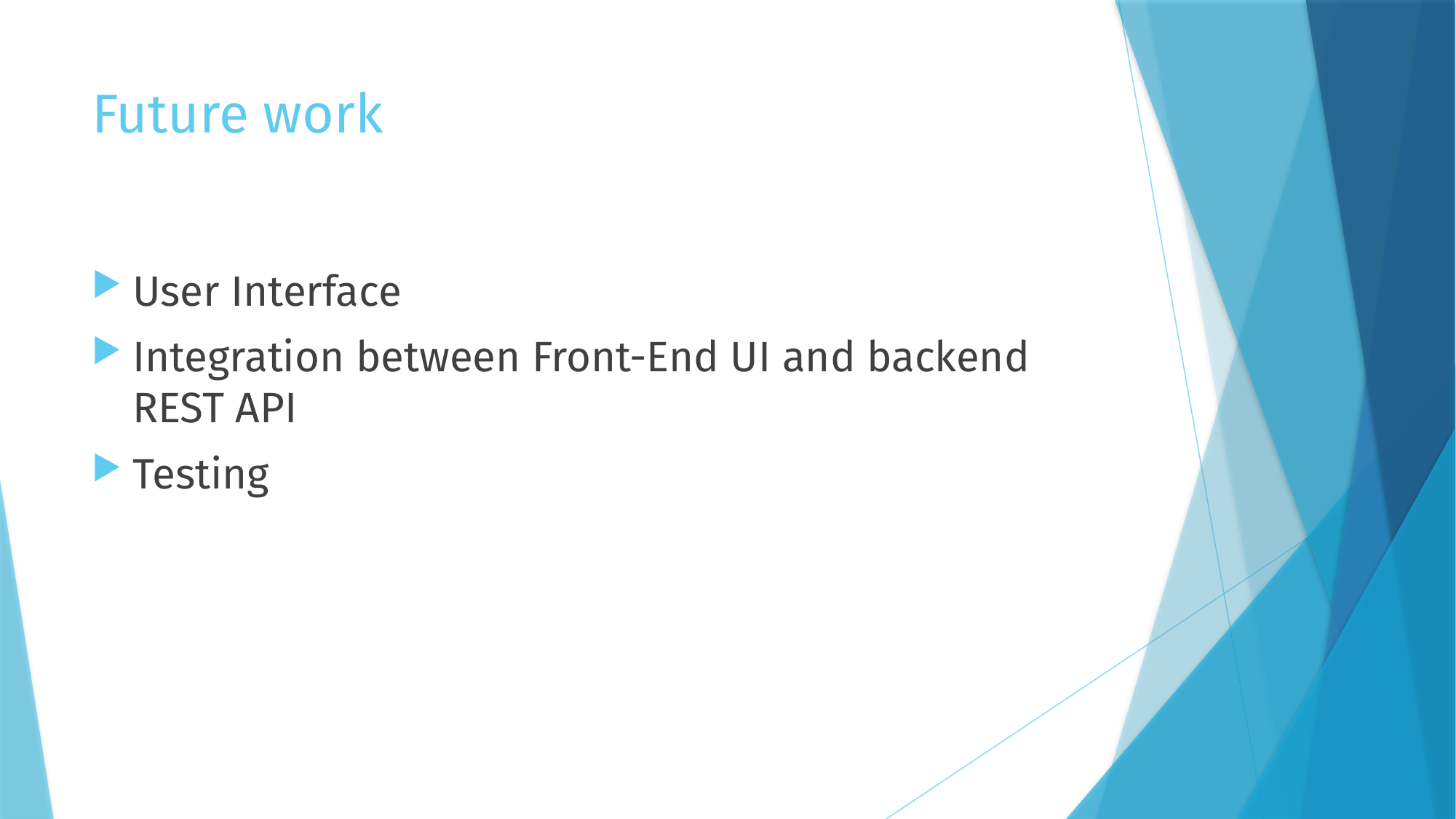

# Future work
User Interface
Integration between Front-End UI and backend REST API
Testing